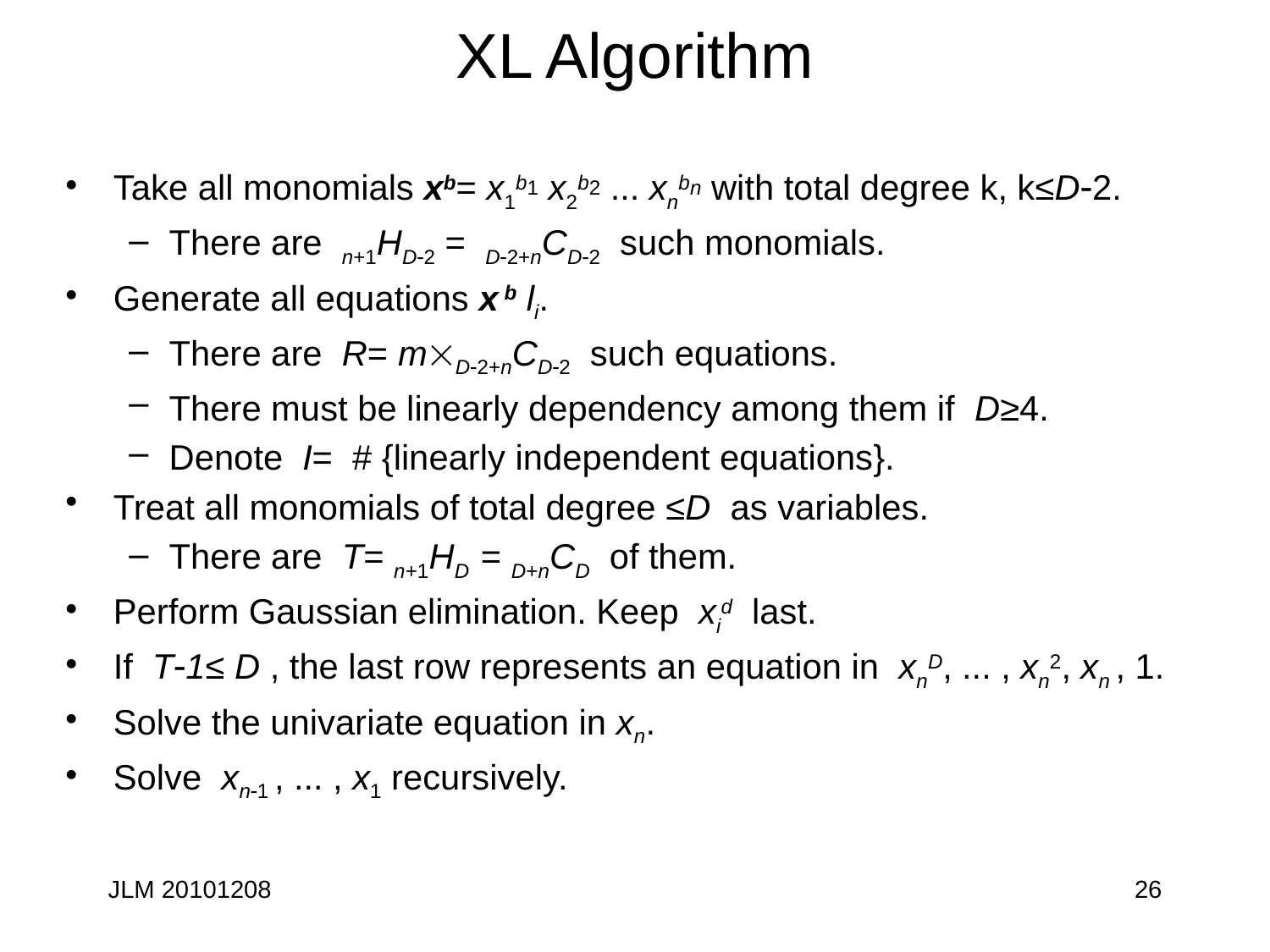

# XL Algorithm
Take all monomials xb= x1b1 x2b2 ... xnbn with total degree k, k≤D−2.
There are  n+1HD−2 =  D−2+nCD−2  such monomials.
Generate all equations x b li.
There are  R= m×D−2+nCD−2  such equations.
There must be linearly dependency among them if  D≥4.
Denote  I=  # {linearly independent equations}.
Treat all monomials of total degree ≤D  as variables.
There are  T= n+1HD  = D+nCD  of them.
Perform Gaussian elimination. Keep  xid  last.
If  T−1≤ D , the last row represents an equation in  xnD, ... , xn2, xn , 1.
Solve the univariate equation in xn.
Solve  xn−1 , ... , x1 recursively.
JLM 20101208
26